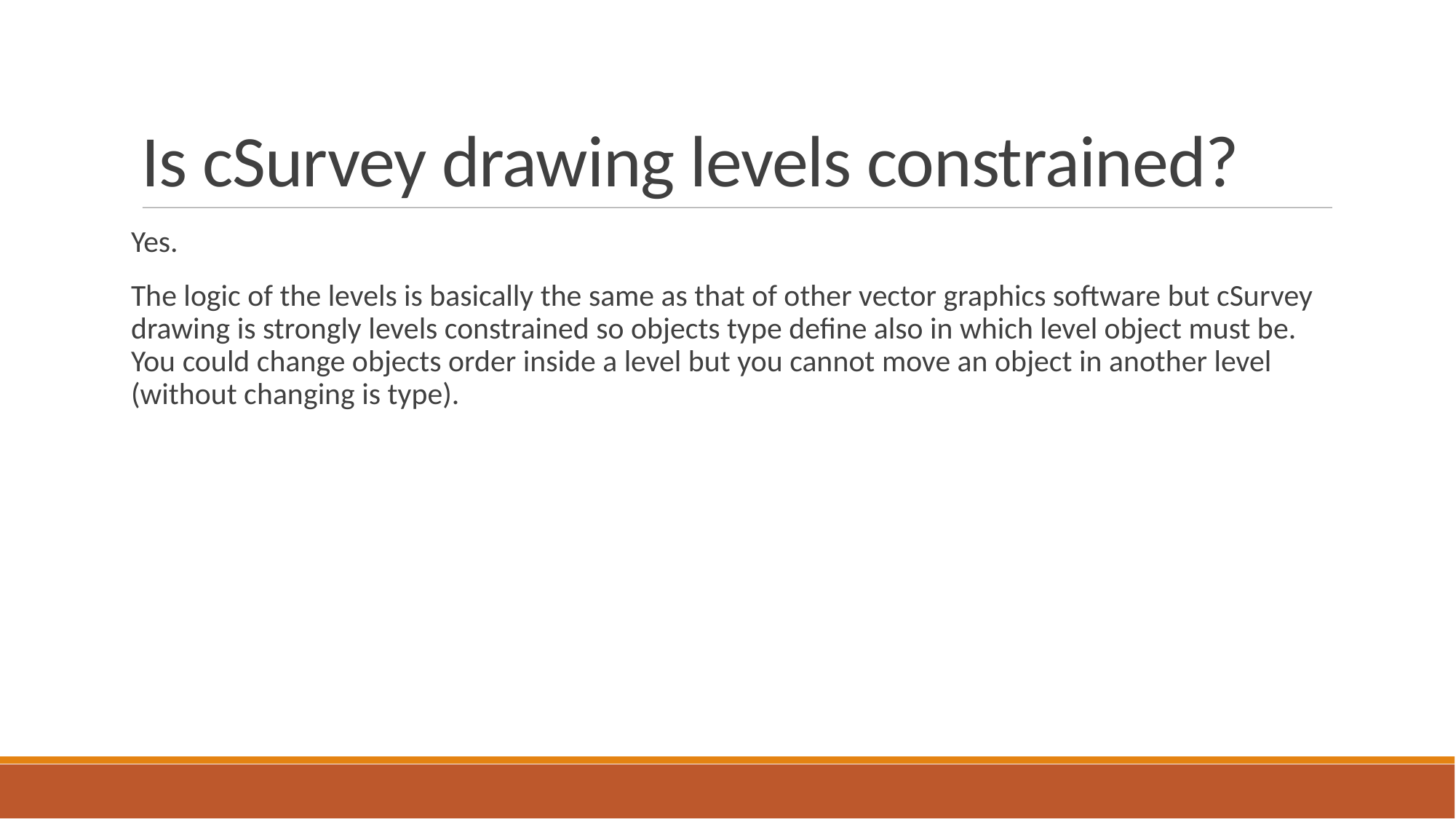

Is cSurvey drawing levels constrained?
Yes.
The logic of the levels is basically the same as that of other vector graphics software but cSurvey drawing is strongly levels constrained so objects type define also in which level object must be.
You could change objects order inside a level but you cannot move an object in another level (without changing is type).